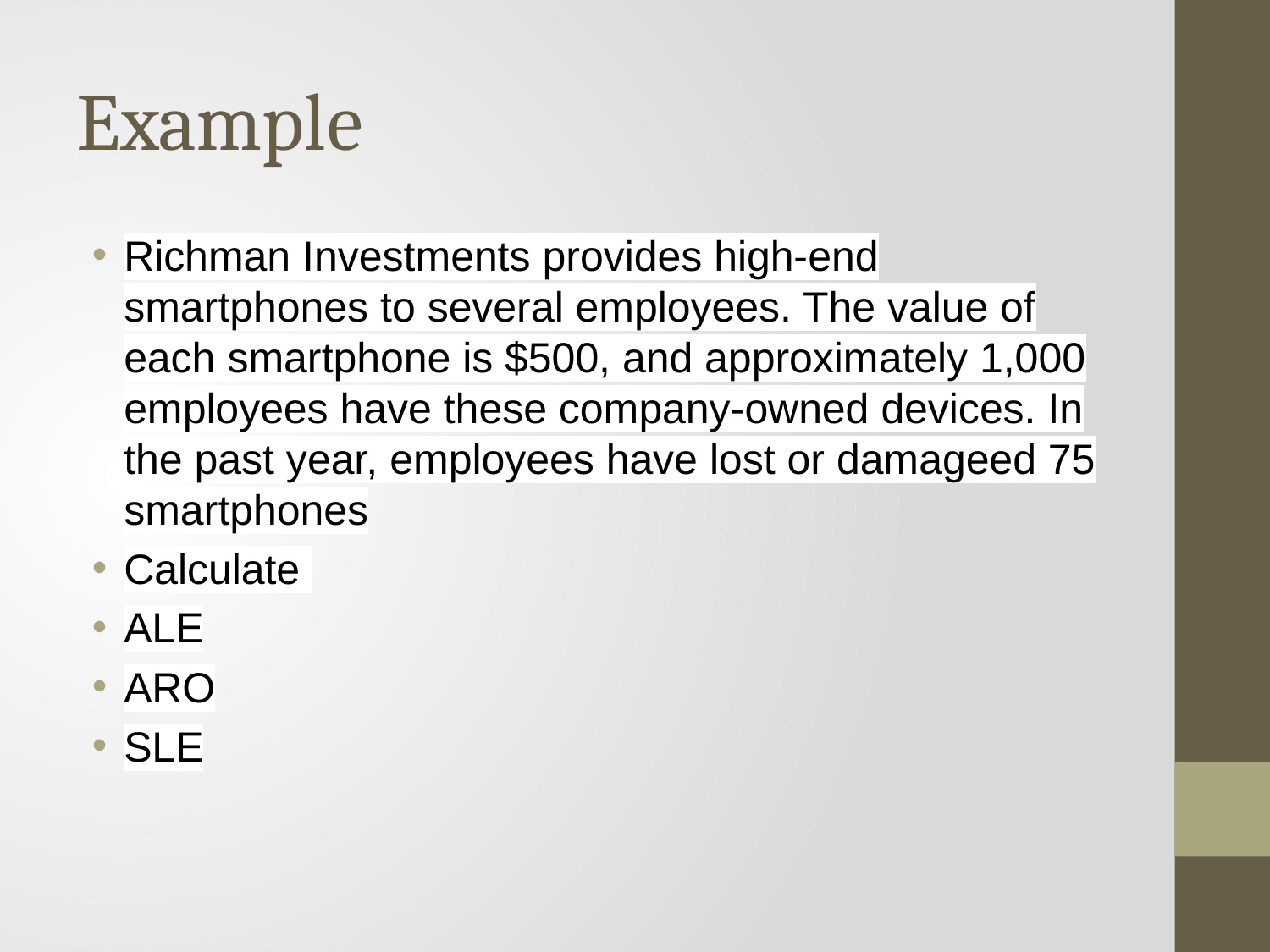

# Example
Richman Investments provides high-end smartphones to several employees. The value of each smartphone is $500, and approximately 1,000 employees have these company-owned devices. In the past year, employees have lost or damageed 75 smartphones
Calculate
ALE
ARO
SLE